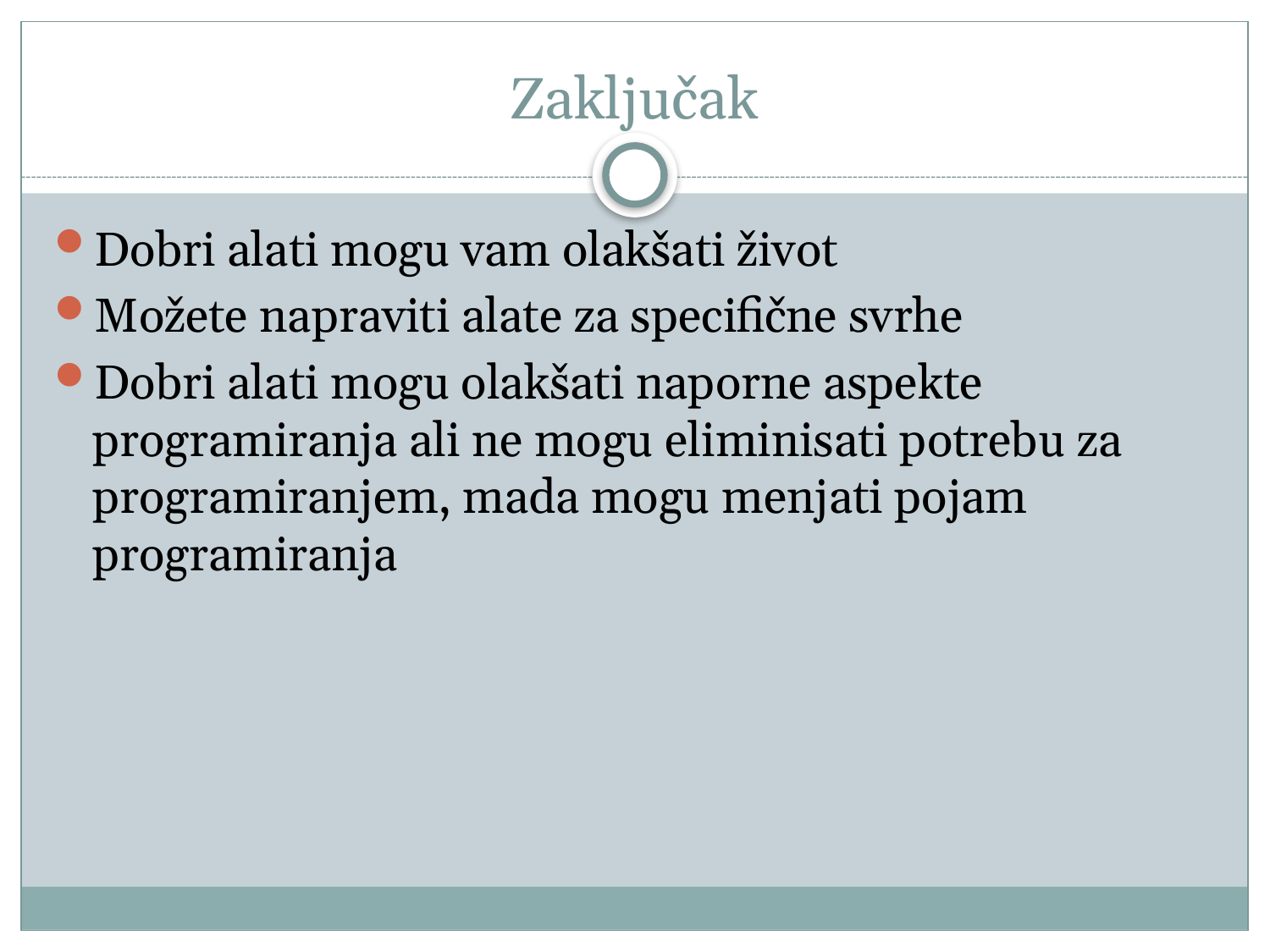

# Zaključak
Dobri alati mogu vam olakšati život
Možete napraviti alate za specifične svrhe
Dobri alati mogu olakšati naporne aspekte programiranja ali ne mogu eliminisati potrebu za programiranjem, mada mogu menjati pojam programiranja